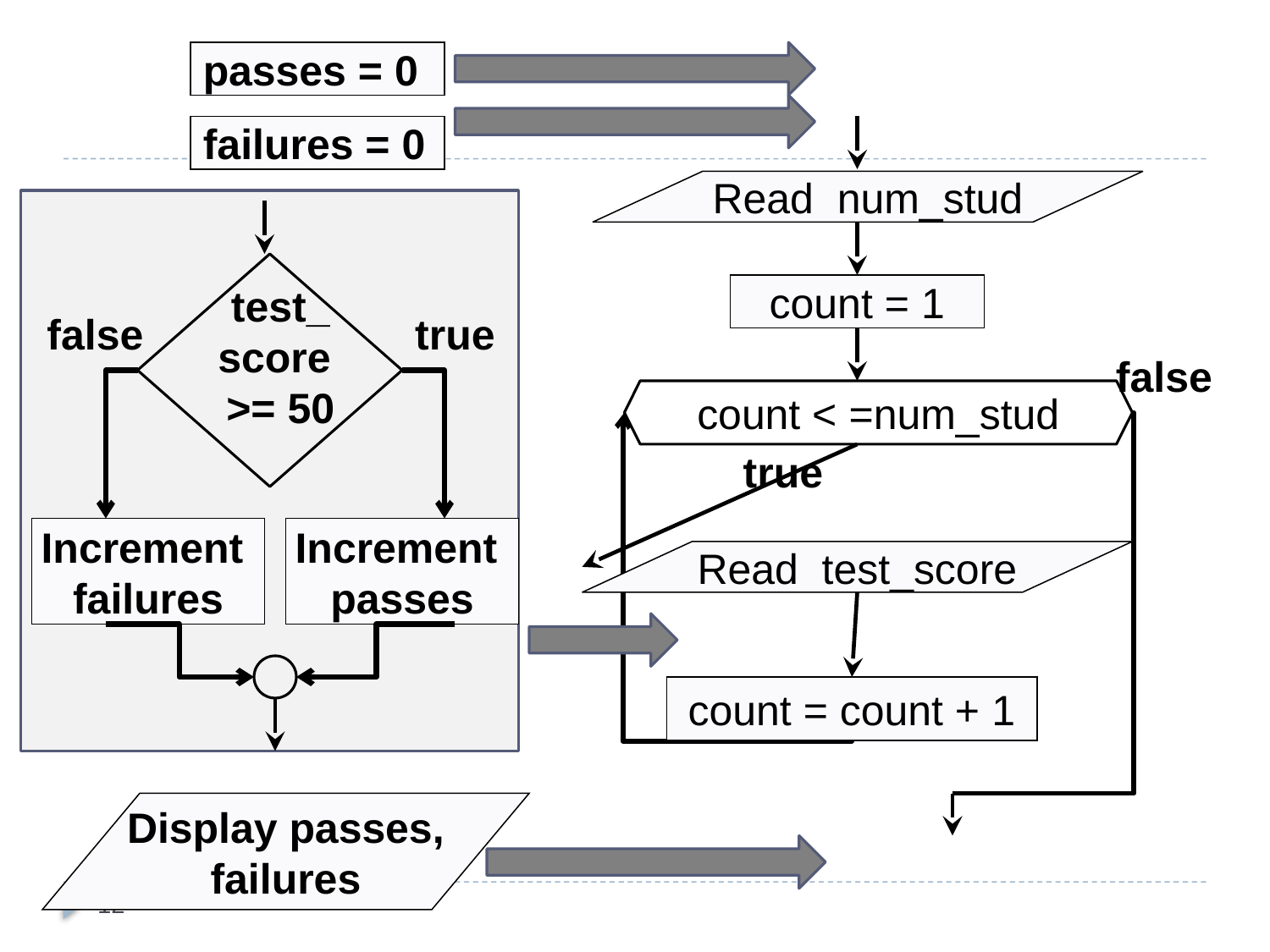

passes = 0

failures = 0

Read  num_stud

count = 1
false
true
test_
score
>= 50

false
count < =num_stud
true
Increment
failures
Increment
passes
Read  test_score

count = count + 1
Display passes,
failures

12